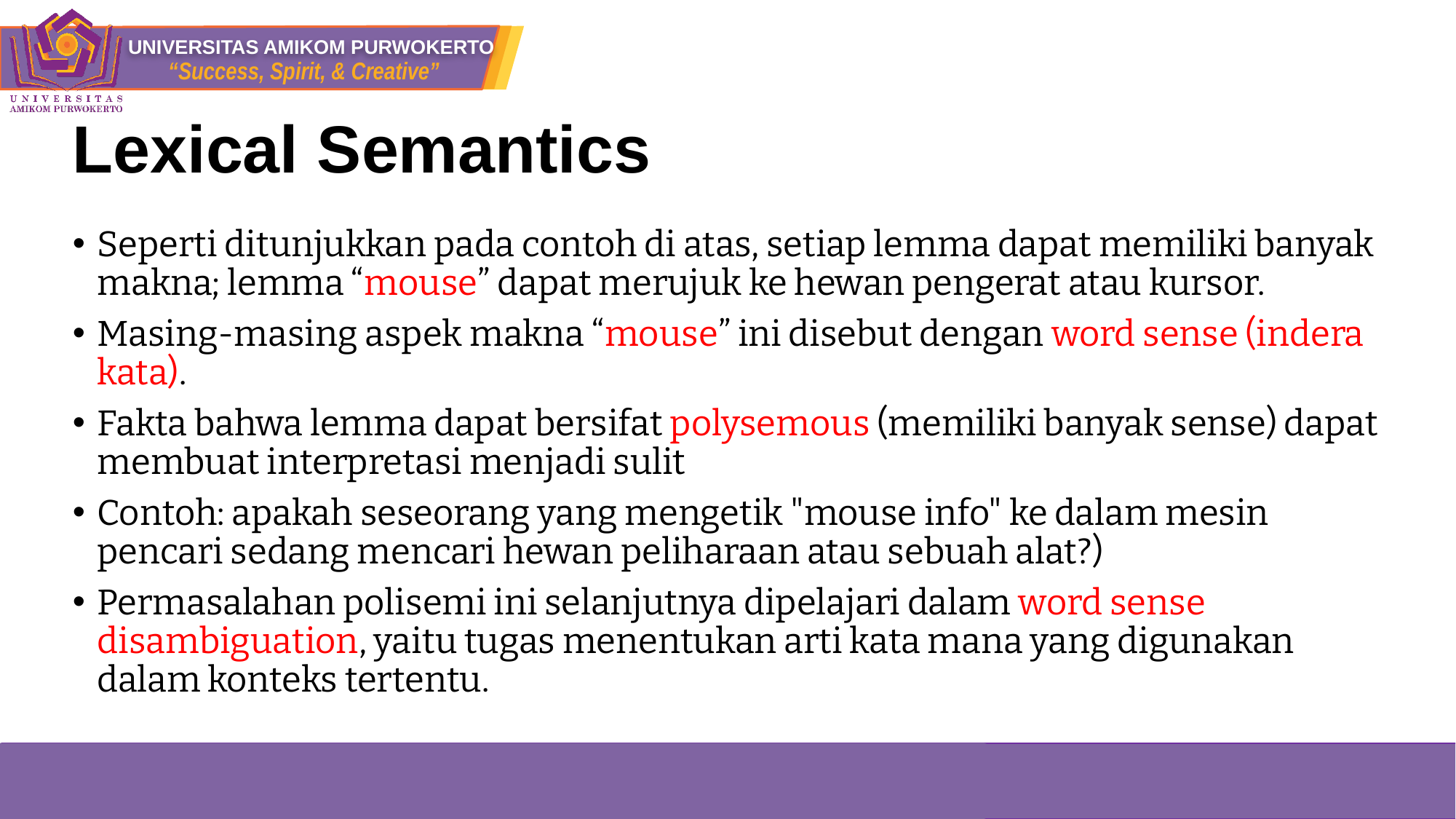

# Lexical Semantics
Seperti ditunjukkan pada contoh di atas, setiap lemma dapat memiliki banyak makna; lemma “mouse” dapat merujuk ke hewan pengerat atau kursor.
Masing-masing aspek makna “mouse” ini disebut dengan word sense (indera kata).
Fakta bahwa lemma dapat bersifat polysemous (memiliki banyak sense) dapat membuat interpretasi menjadi sulit
Contoh: apakah seseorang yang mengetik "mouse info" ke dalam mesin pencari sedang mencari hewan peliharaan atau sebuah alat?)
Permasalahan polisemi ini selanjutnya dipelajari dalam word sense disambiguation, yaitu tugas menentukan arti kata mana yang digunakan dalam konteks tertentu.